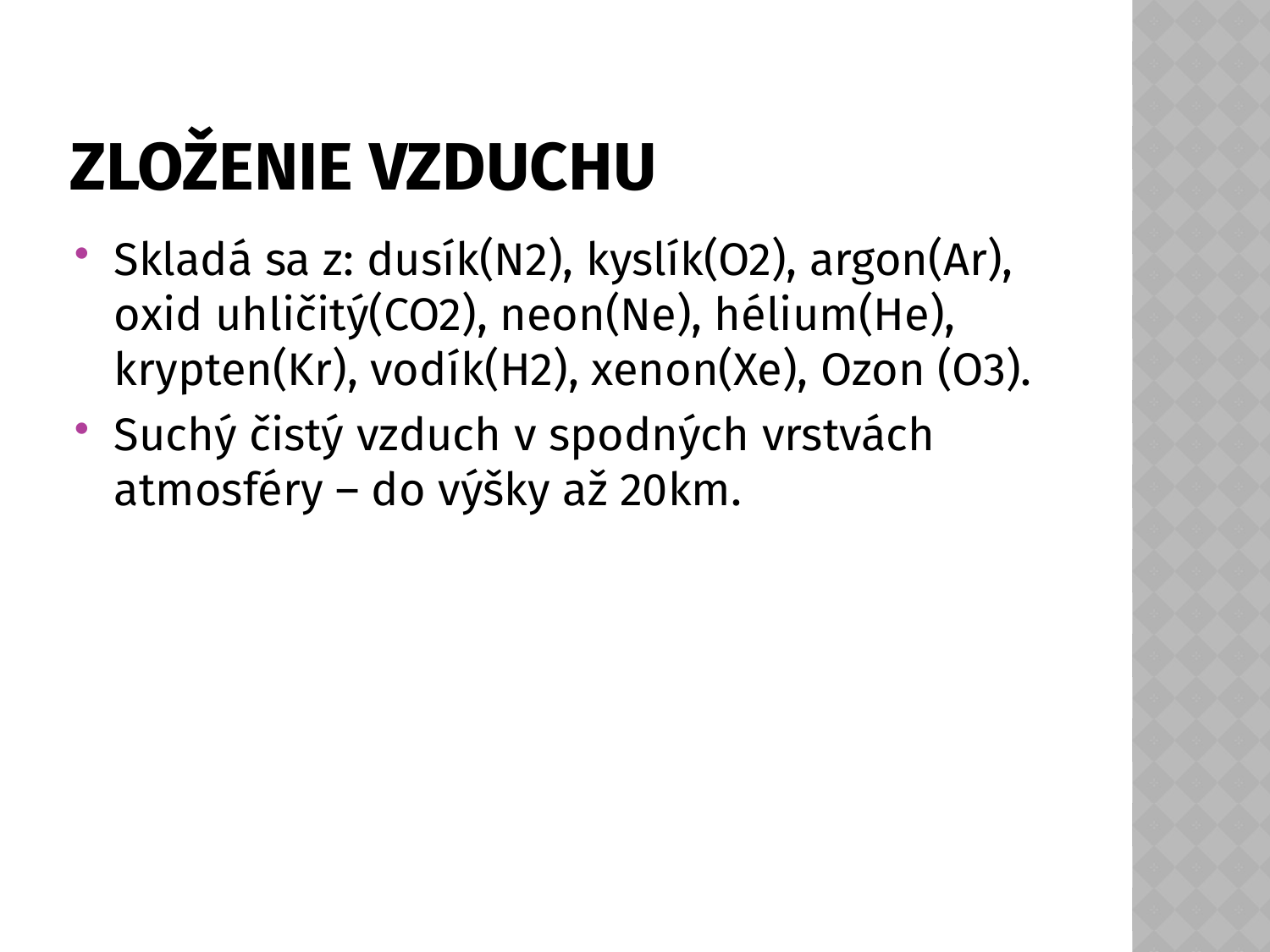

# Zloženie vzduchu
Skladá sa z: dusík(N2), kyslík(O2), argon(Ar), oxid uhličitý(CO2), neon(Ne), hélium(He), krypten(Kr), vodík(H2), xenon(Xe), Ozon (O3).
Suchý čistý vzduch v spodných vrstvách atmosféry – do výšky až 20km.